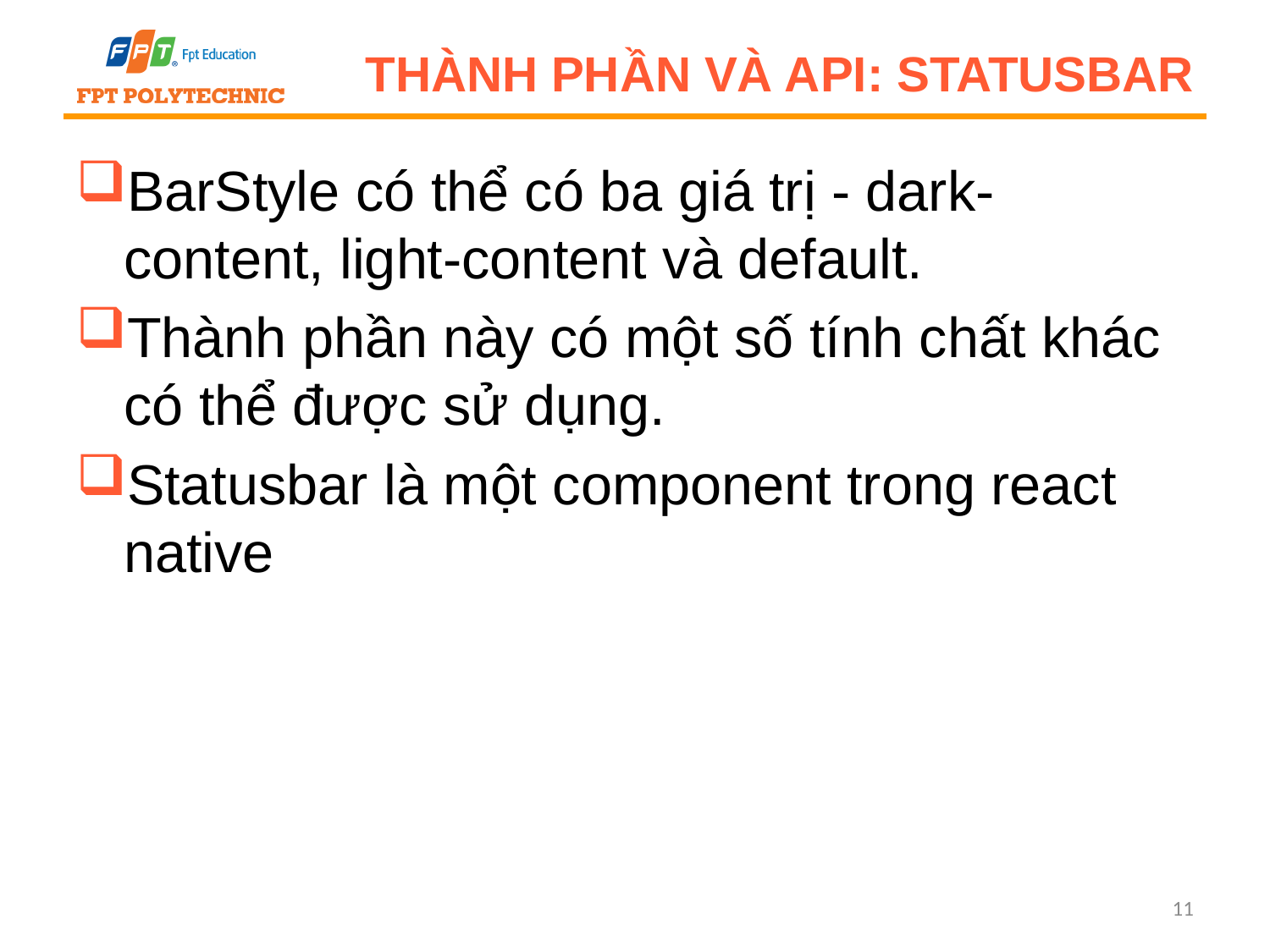

# Thành phần và API: Statusbar
BarStyle có thể có ba giá trị - dark-content, light-content và default.
Thành phần này có một số tính chất khác có thể được sử dụng.
Statusbar là một component trong react native
11